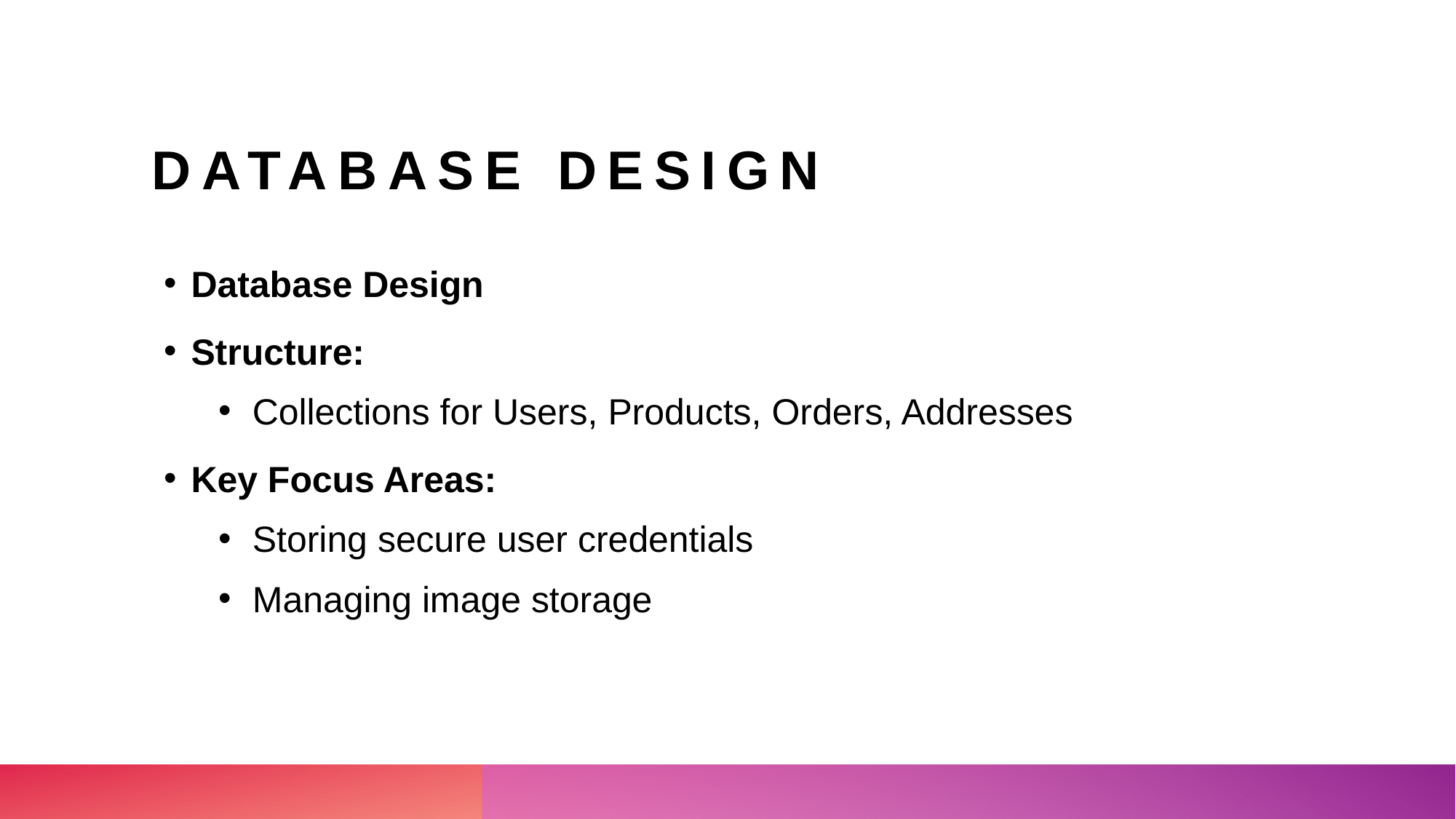

# Database Design
Database Design
Structure:
Collections for Users, Products, Orders, Addresses
Key Focus Areas:
Storing secure user credentials
Managing image storage